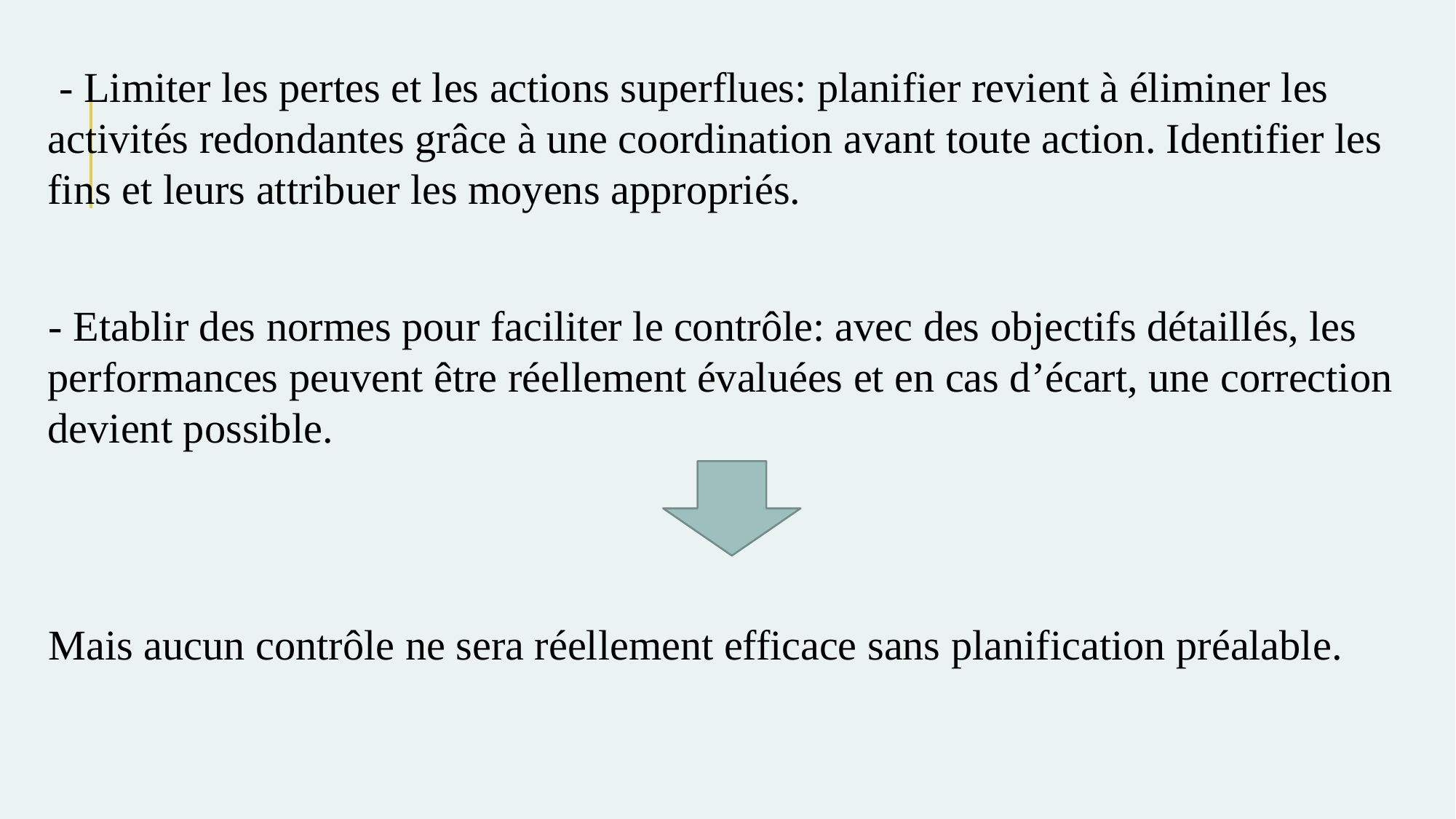

- Limiter les pertes et les actions superflues: planifier revient à éliminer les activités redondantes grâce à une coordination avant toute action. Identifier les fins et leurs attribuer les moyens appropriés.

- Etablir des normes pour faciliter le contrôle: avec des objectifs détaillés, les performances peuvent être réellement évaluées et en cas d’écart, une correction devient possible.

Mais aucun contrôle ne sera réellement efficace sans planification préalable.